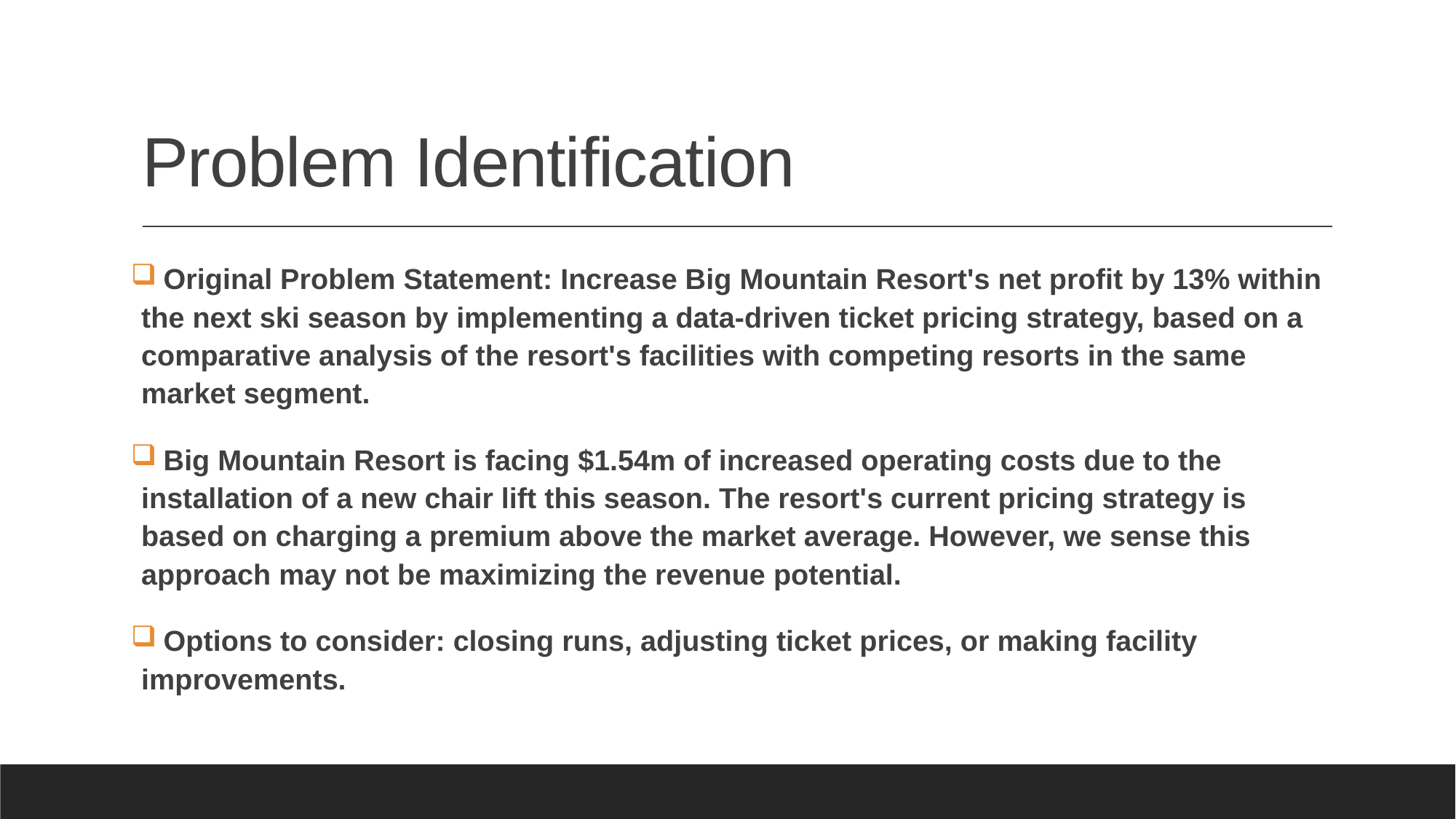

# Problem Identification
 Original Problem Statement: Increase Big Mountain Resort's net profit by 13% within the next ski season by implementing a data-driven ticket pricing strategy, based on a comparative analysis of the resort's facilities with competing resorts in the same market segment.
 Big Mountain Resort is facing $1.54m of increased operating costs due to the installation of a new chair lift this season. The resort's current pricing strategy is based on charging a premium above the market average. However, we sense this approach may not be maximizing the revenue potential.
 Options to consider: closing runs, adjusting ticket prices, or making facility improvements.